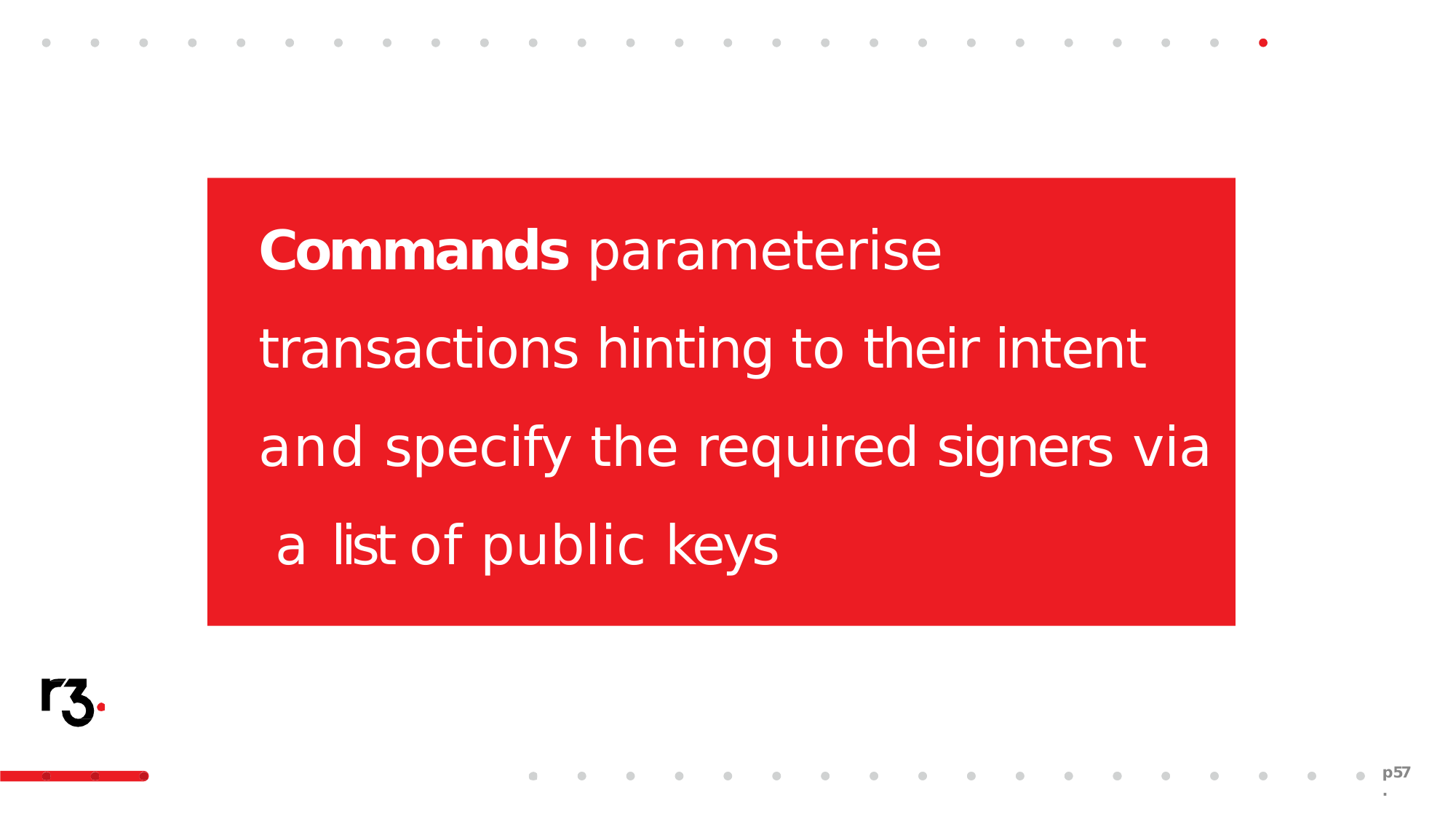

# Commands parameterise  transactions hinting to their intent  and specify the required signers via  a list of public keys

p57.